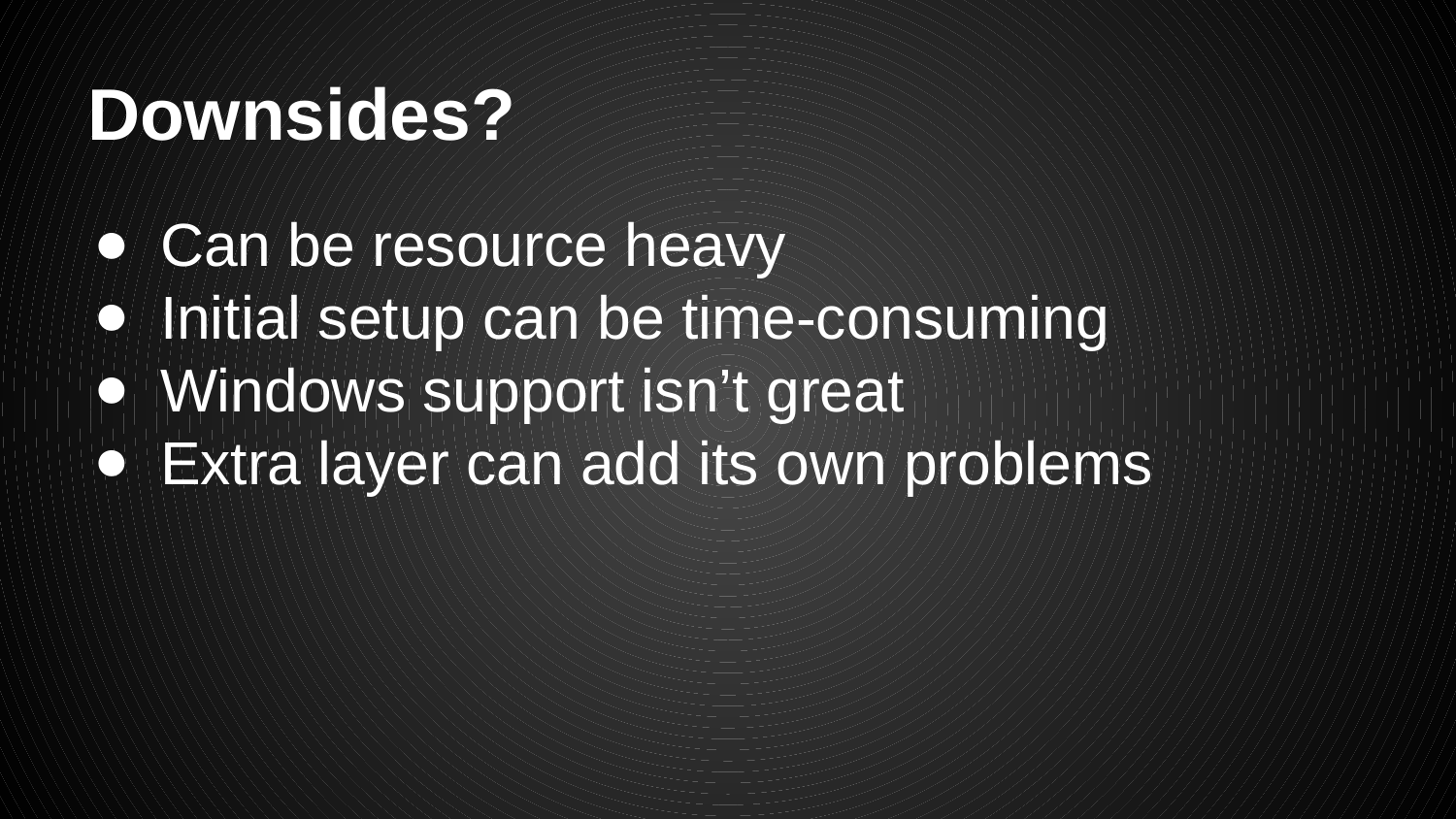

# Downsides?
Can be resource heavy
Initial setup can be time-consuming
Windows support isn’t great
Extra layer can add its own problems